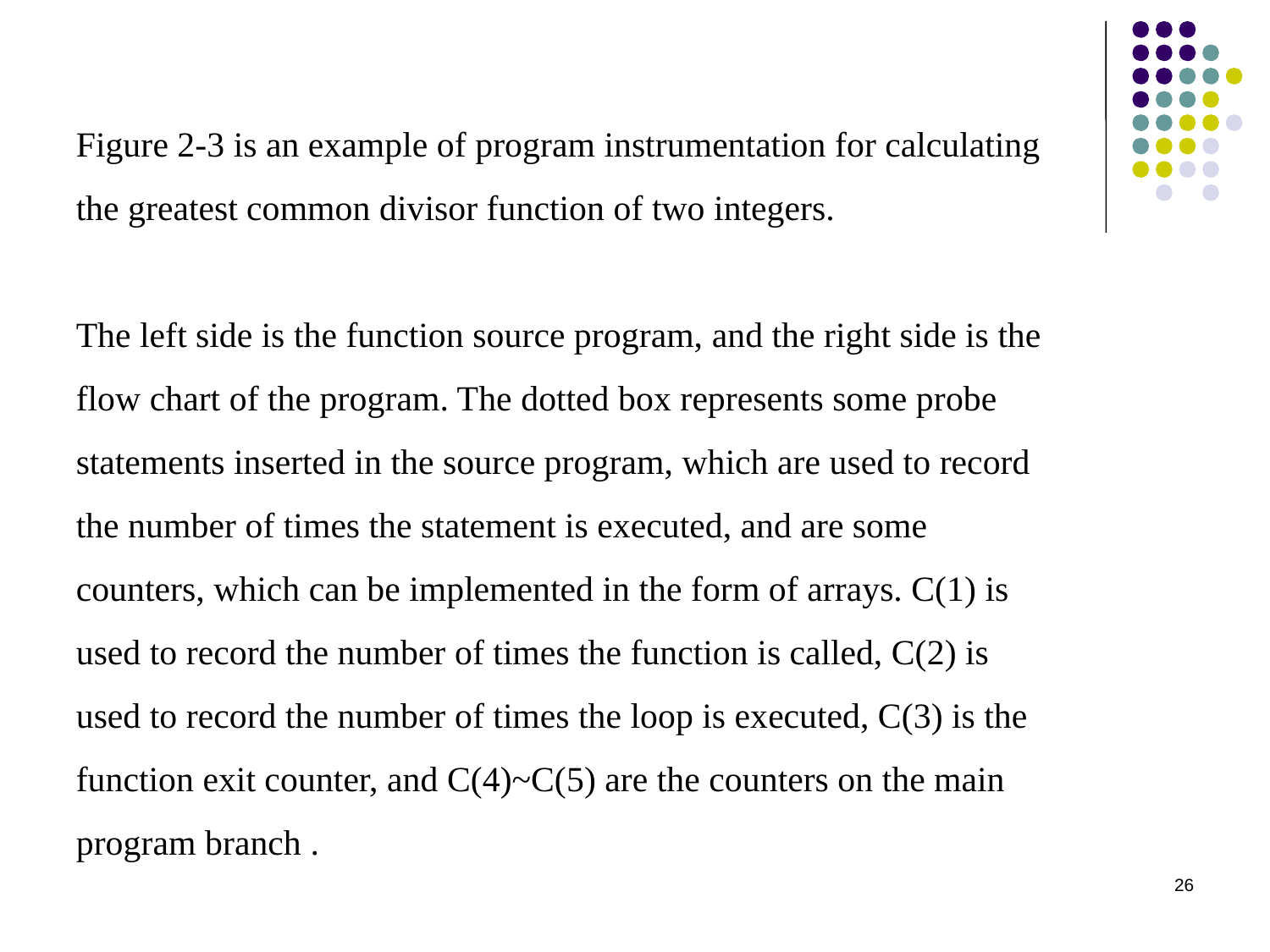

Figure 2-3 is an example of program instrumentation for calculating the greatest common divisor function of two integers.

The left side is the function source program, and the right side is the flow chart of the program. The dotted box represents some probe statements inserted in the source program, which are used to record the number of times the statement is executed, and are some counters, which can be implemented in the form of arrays. C(1) is used to record the number of times the function is called, C(2) is used to record the number of times the loop is executed, C(3) is the function exit counter, and C(4)~C(5) are the counters on the main program branch .
26